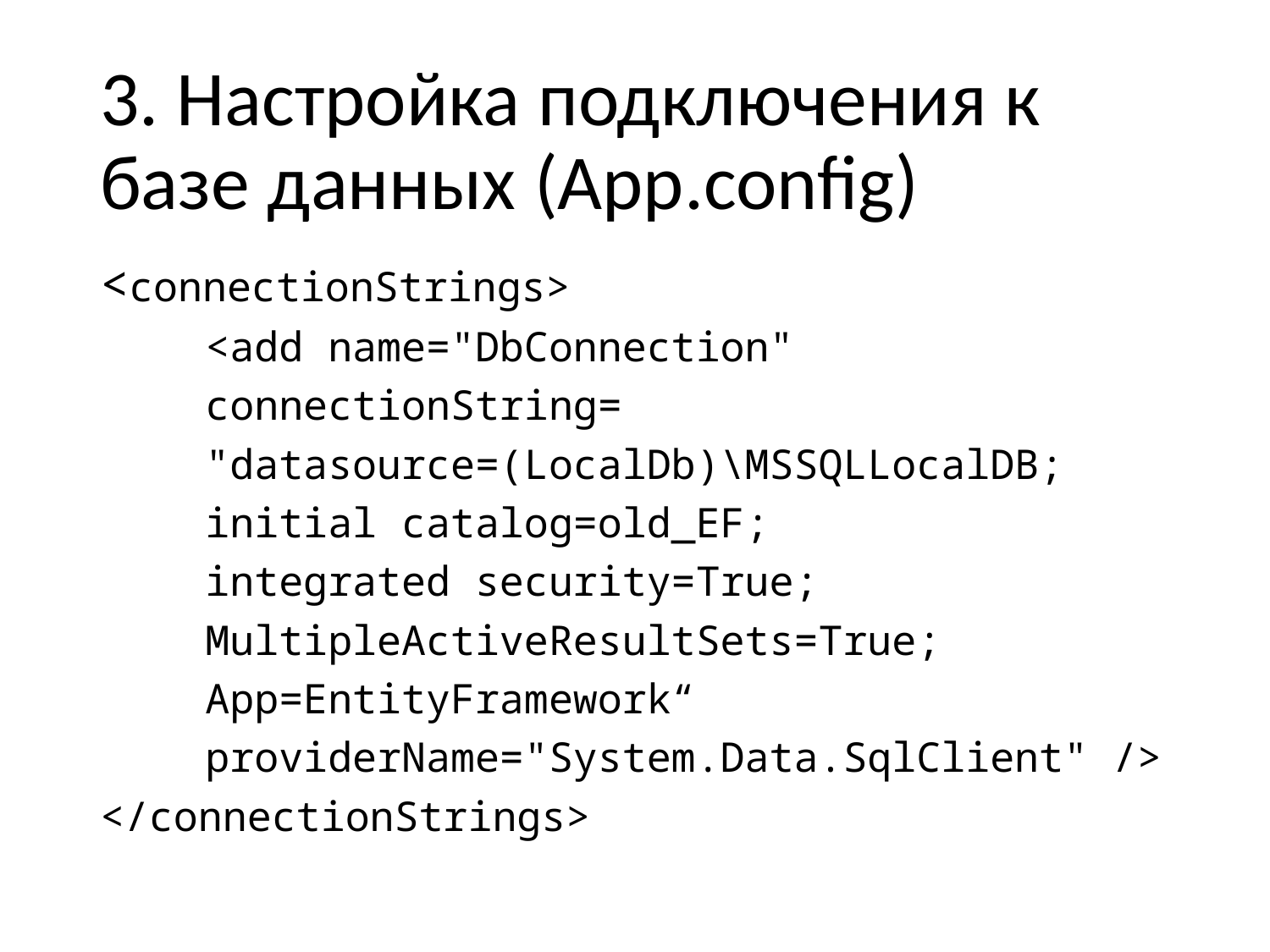

# 3. Настройка подключения к базе данных (App.config)
<connectionStrings>
	<add name="DbConnection"
	connectionString=
	"datasource=(LocalDb)\MSSQLLocalDB;
	initial catalog=old_EF;
	integrated security=True;
 	MultipleActiveResultSets=True;
	App=EntityFramework“
 	providerName="System.Data.SqlClient" />
</connectionStrings>